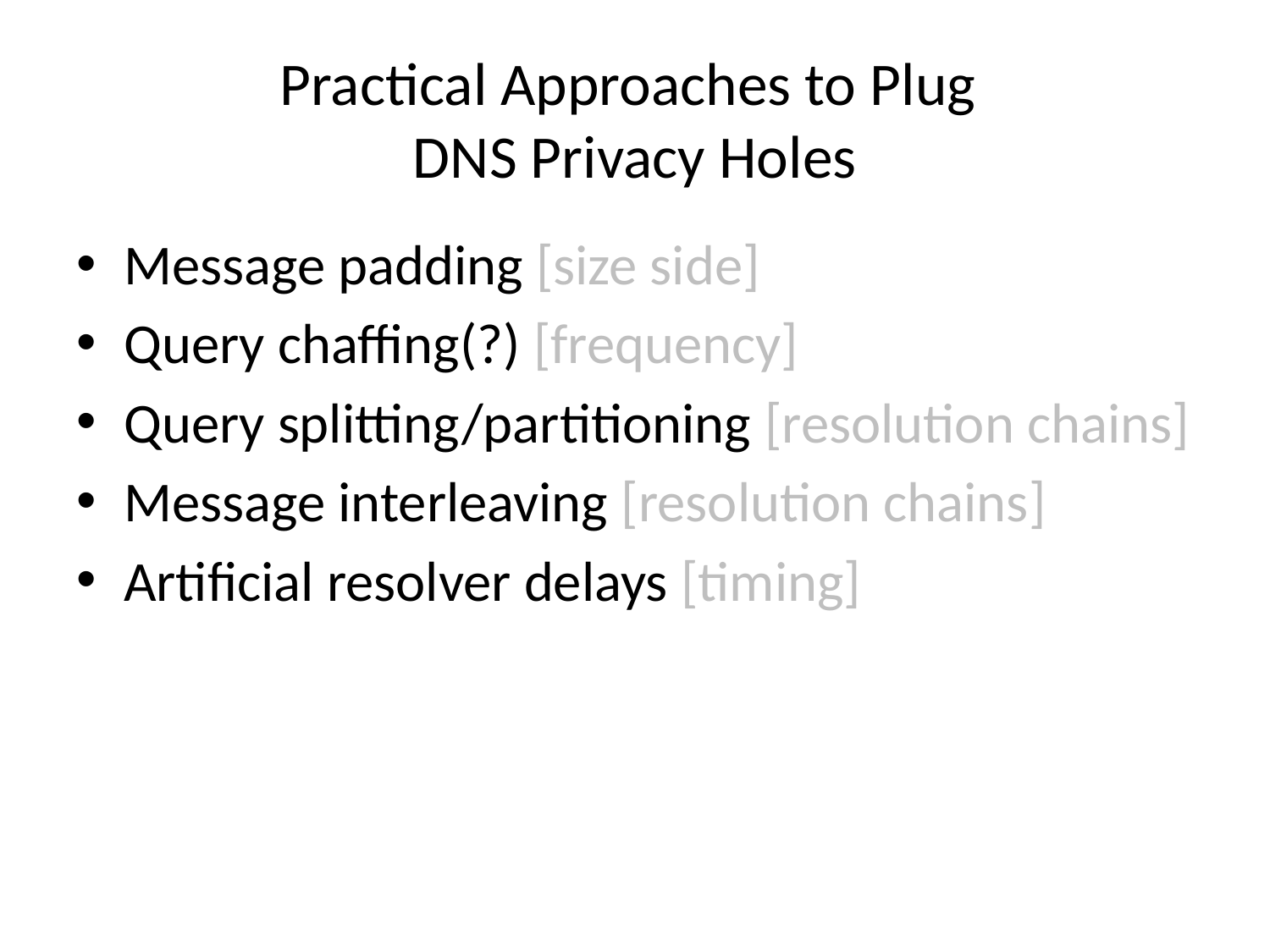

# Practical Approaches to Plug DNS Privacy Holes
Message padding [size side]
Query chaffing(?) [frequency]
Query splitting/partitioning [resolution chains]
Message interleaving [resolution chains]
Artificial resolver delays [timing]